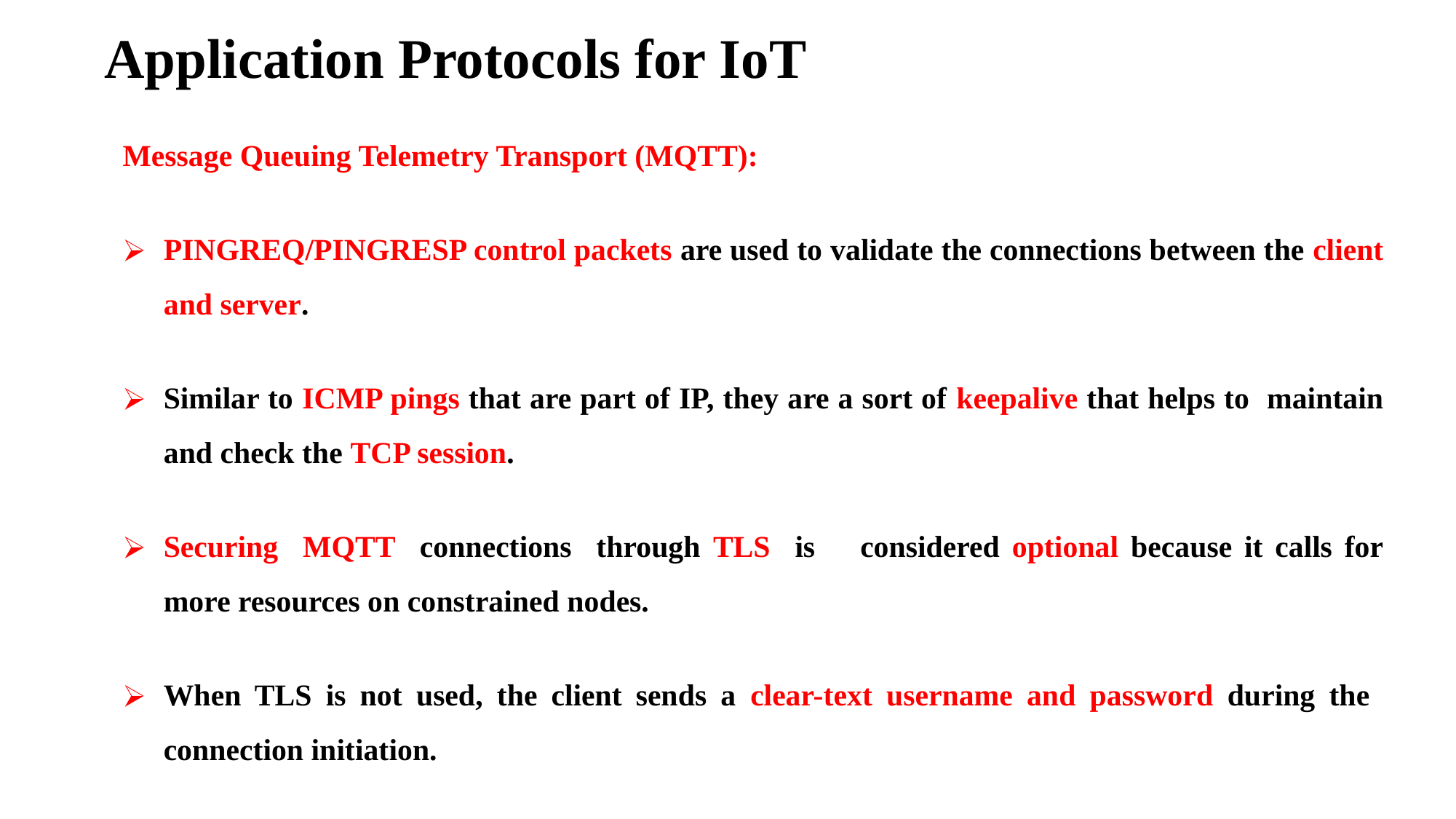

# Application Protocols for IoT
Message Queuing Telemetry Transport (MQTT):
PINGREQ/PINGRESP control packets are used to validate the connections between the client and server.
Similar to ICMP pings that are part of IP, they are a sort of keepalive that helps to  maintain and check the TCP session.
Securing  MQTT  connections  through TLS  is	considered optional because it calls for more resources on constrained nodes.
When TLS is not used, the client sends a clear-text username and password during the  connection initiation.